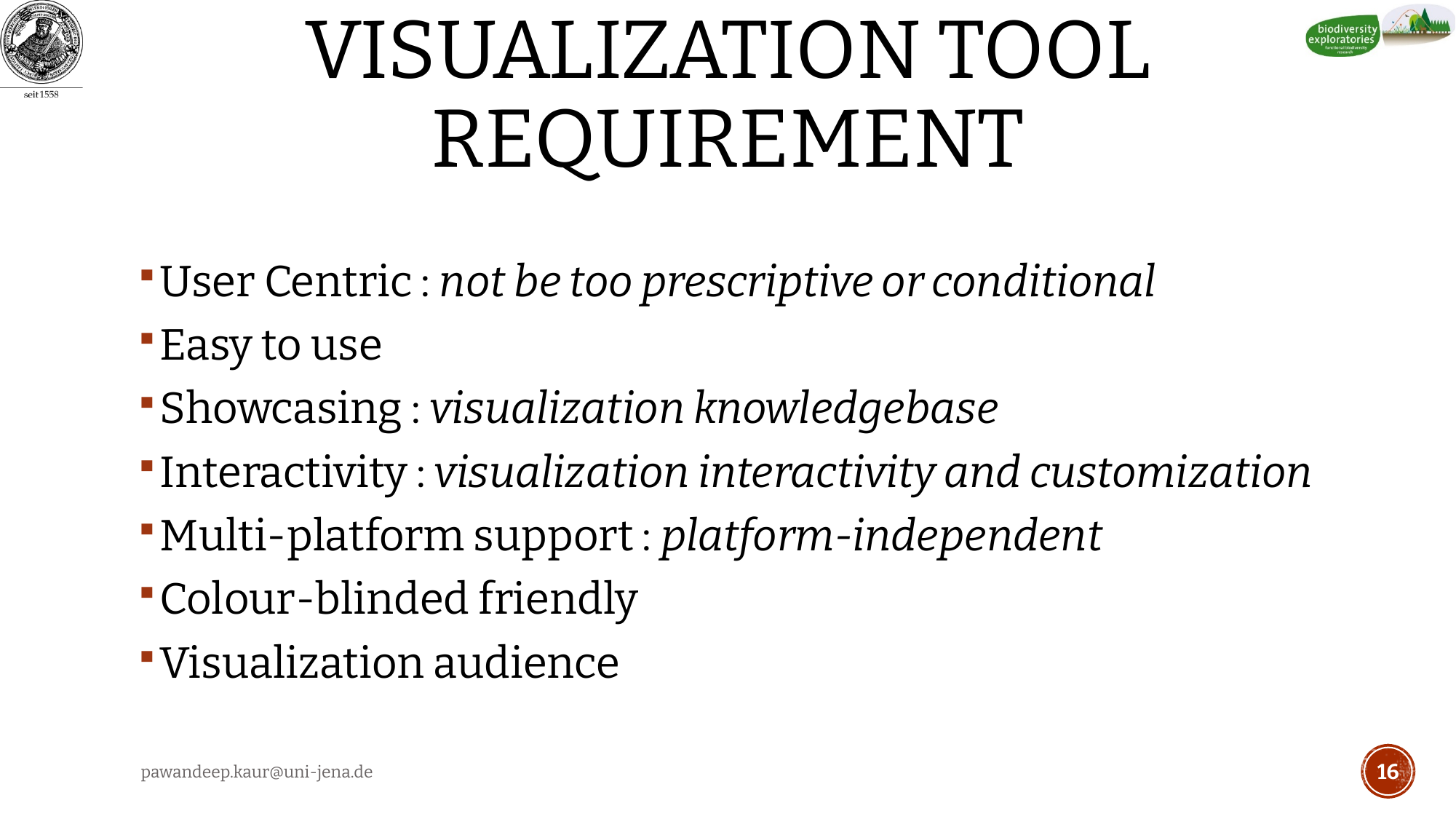

Visualization Tool Requirement
User Centric : not be too prescriptive or conditional
Easy to use
Showcasing : visualization knowledgebase
Interactivity : visualization interactivity and customization
Multi-platform support : platform-independent
Colour-blinded friendly
Visualization audience

pawandeep.kaur@uni-jena.de
16